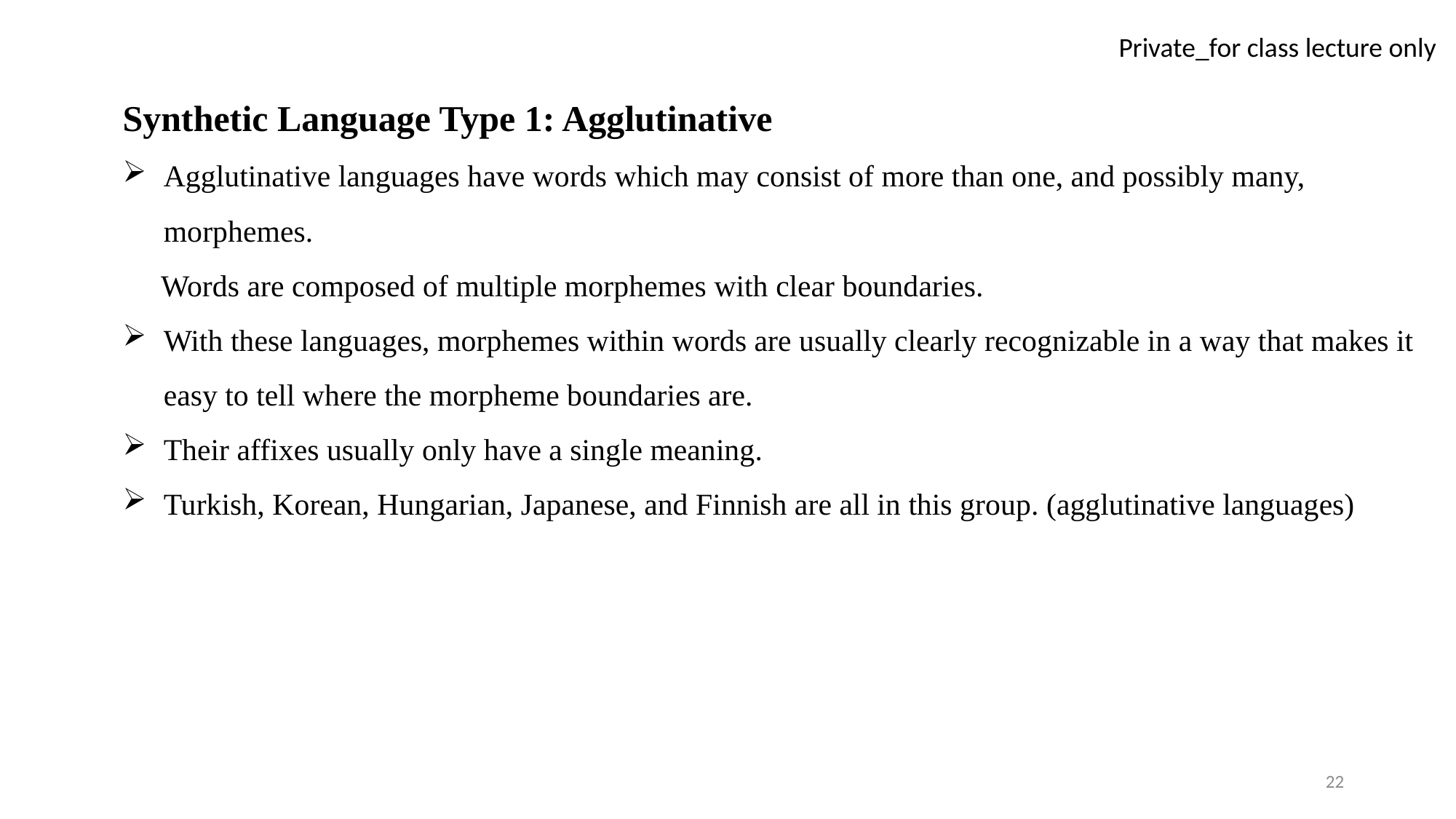

Synthetic Language Type 1: Agglutinative
Agglutinative languages have words which may consist of more than one, and possibly many, morphemes.
     Words are composed of multiple morphemes with clear boundaries.
With these languages, morphemes within words are usually clearly recognizable in a way that makes it easy to tell where the morpheme boundaries are.
Their affixes usually only have a single meaning.
Turkish, Korean, Hungarian, Japanese, and Finnish are all in this group. (agglutinative languages)
22